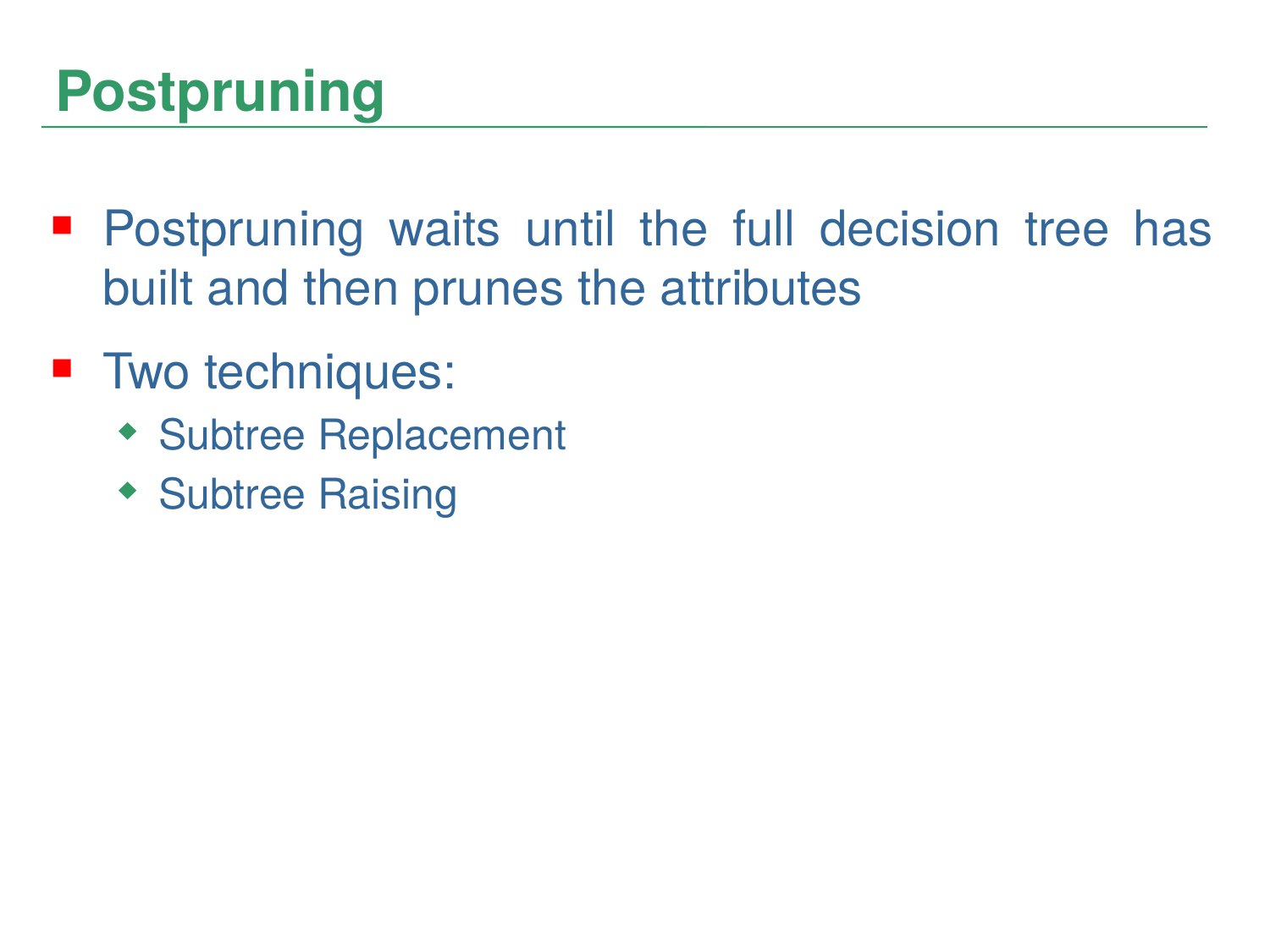

# Postpruning
Postpruning waits until the full decision tree has built and then prunes the attributes
Two techniques:
Subtree Replacement
Subtree Raising